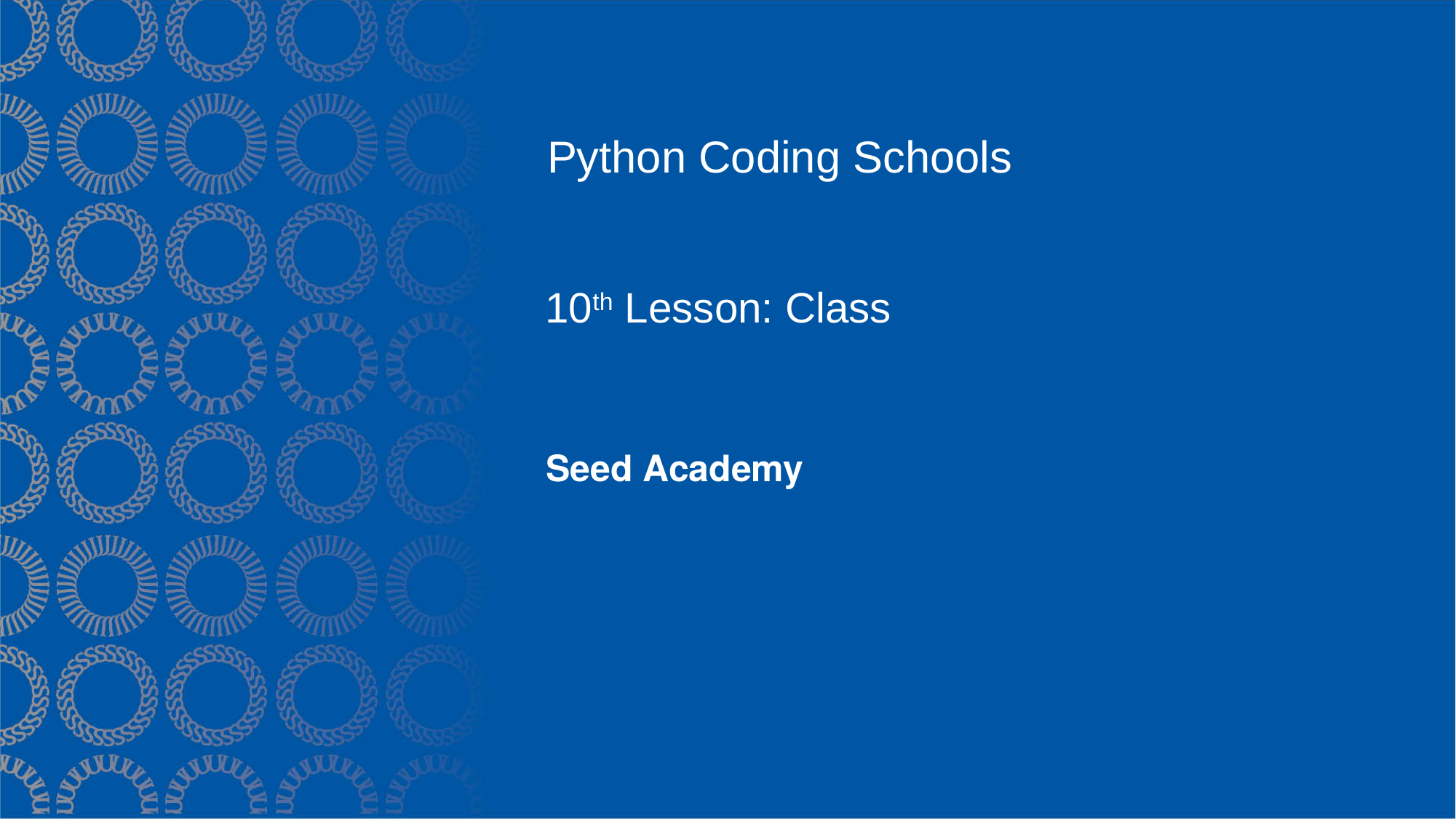

# Python Coding Schools
10th Lesson: Class
Seed Academy